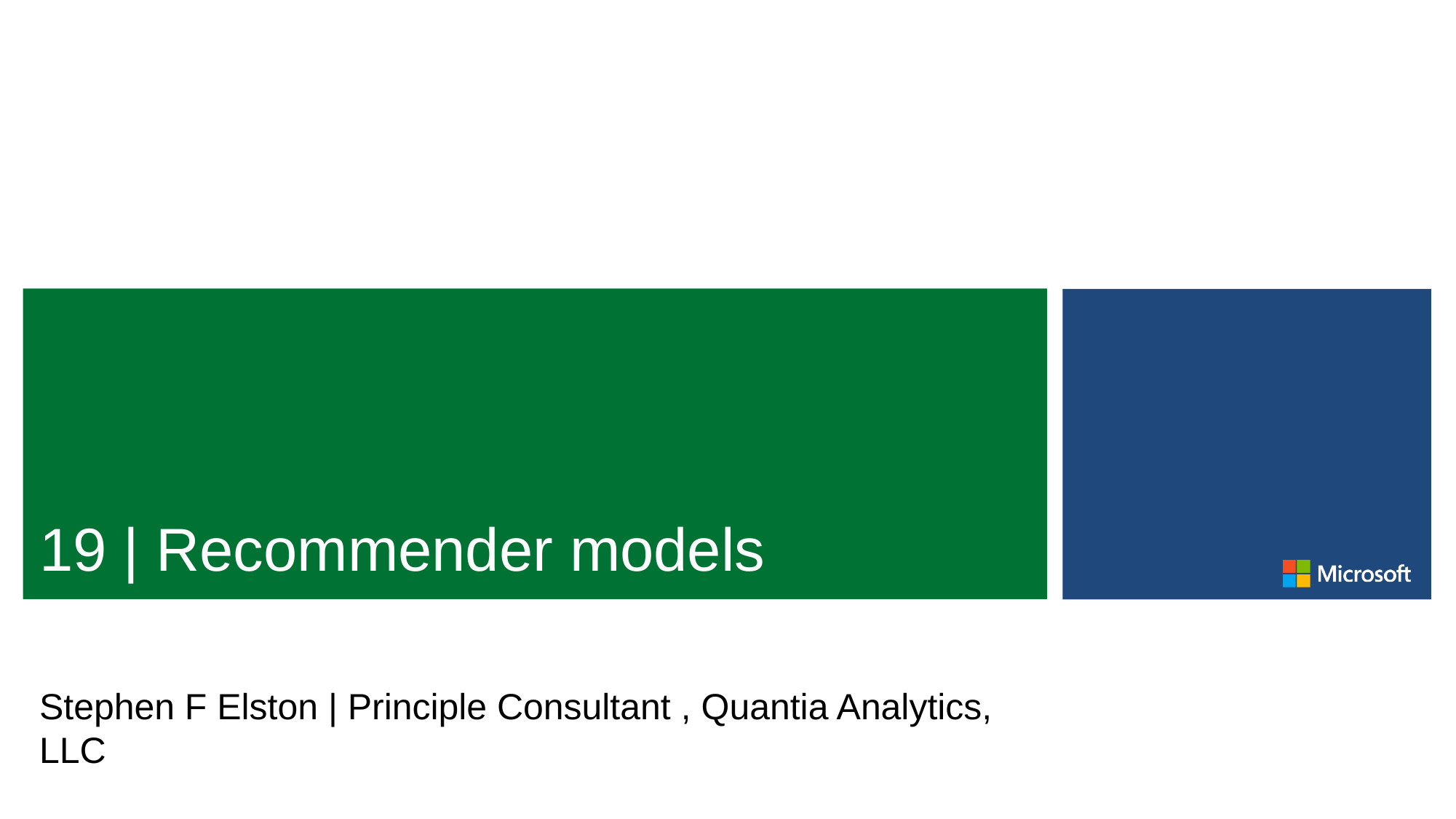

# 19 | Recommender models
Stephen F Elston | Principle Consultant , Quantia Analytics, LLC